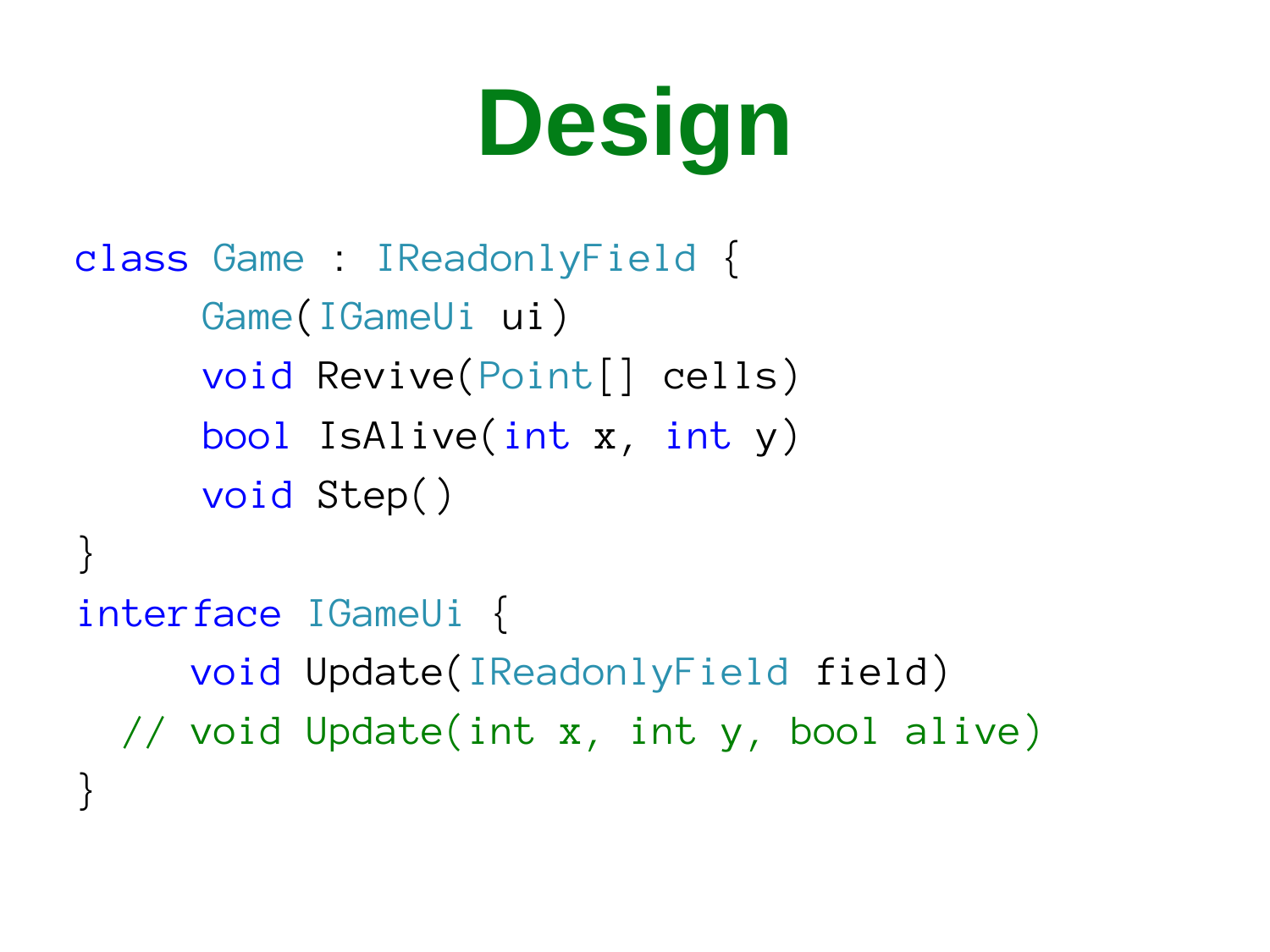

# Design
class Game : IReadonlyField {
	Game(IGameUi ui)
	void Revive(Point[] cells)
	bool IsAlive(int x, int y)
	void Step()
}
interface IGameUi {
     void Update(IReadonlyField field)
  // void Update(int x, int y, bool alive)
}